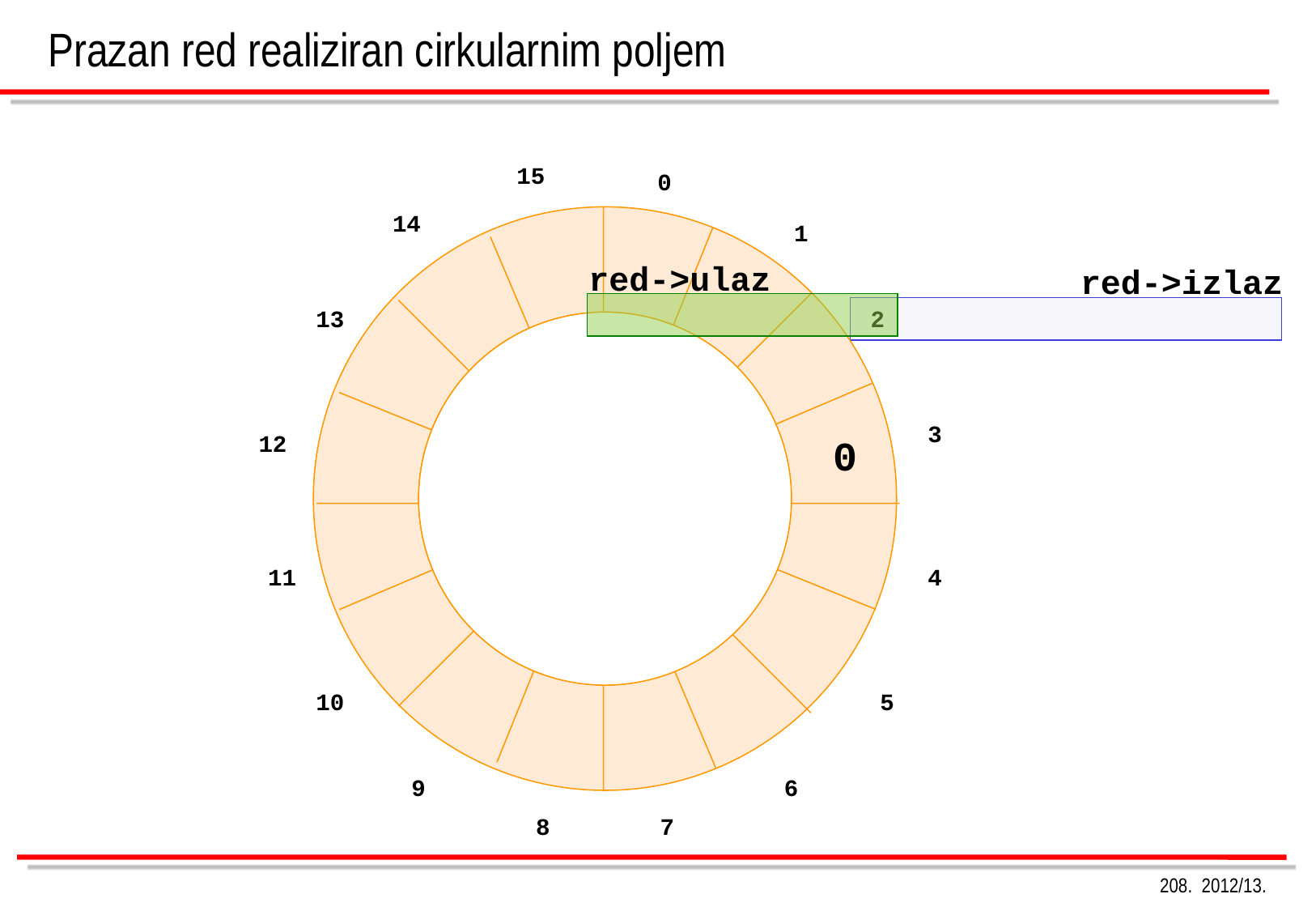

Prazan red realiziran cirkularnim poljem
15
0
14

1
red->ulaz

red->izlaz

13
2

3
12
0
11
4
10
5
9
6
8
7
208.  2012/13.